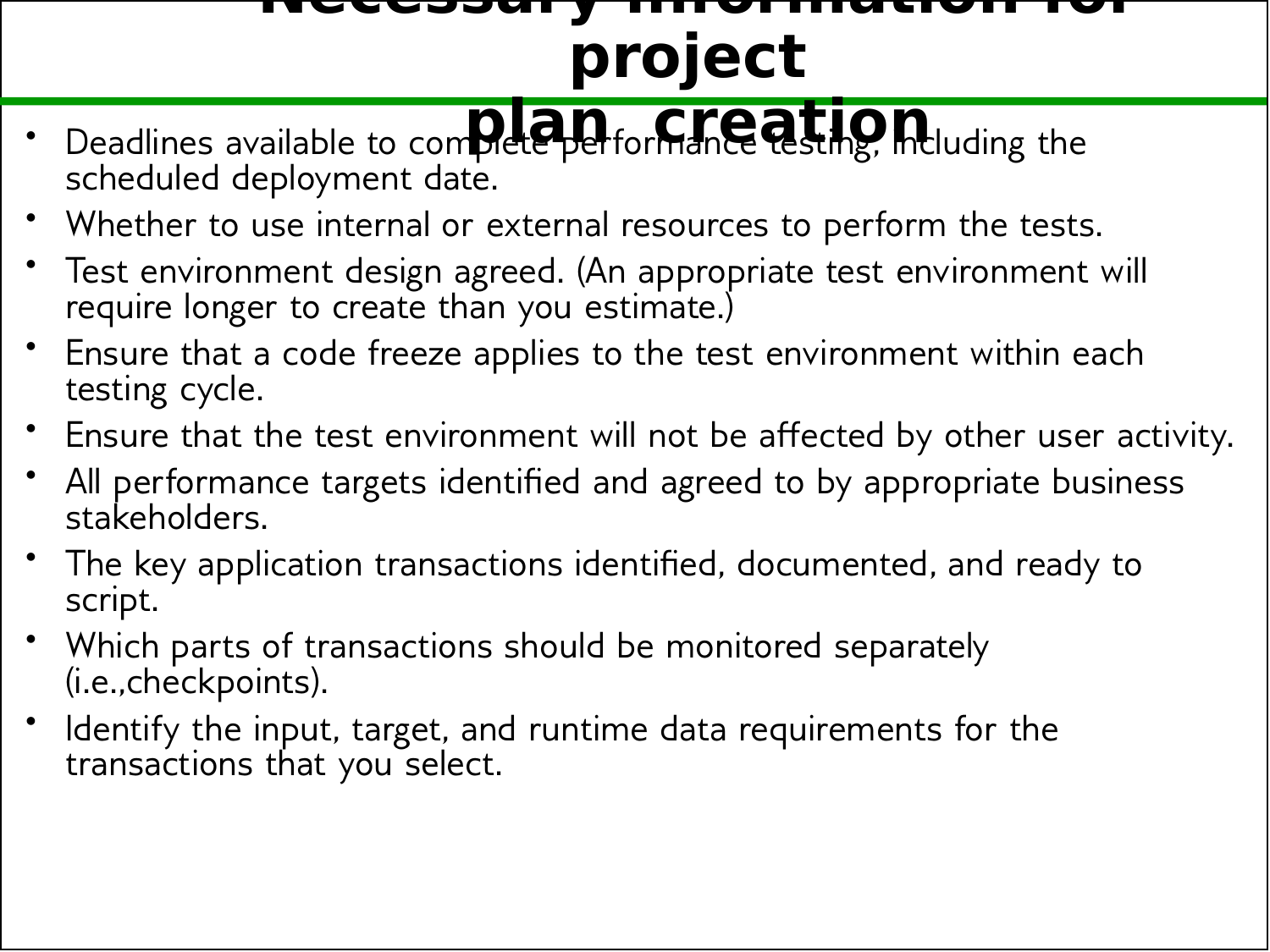

Deadlines available to complete performance testing, including the scheduled deployment date.
Whether to use internal or external resources to perform the tests.
Test environment design agreed. (An appropriate test environment will require longer to create than you estimate.)
Ensure that a code freeze applies to the test environment within each testing cycle.
Ensure that the test environment will not be affected by other user activity.
All performance targets identified and agreed to by appropriate business stakeholders.
The key application transactions identified, documented, and ready to script.
Which parts of transactions should be monitored separately (i.e.,checkpoints).
Identify the input, target, and runtime data requirements for the transactions that you select.
Necessary information for project
plan  creation